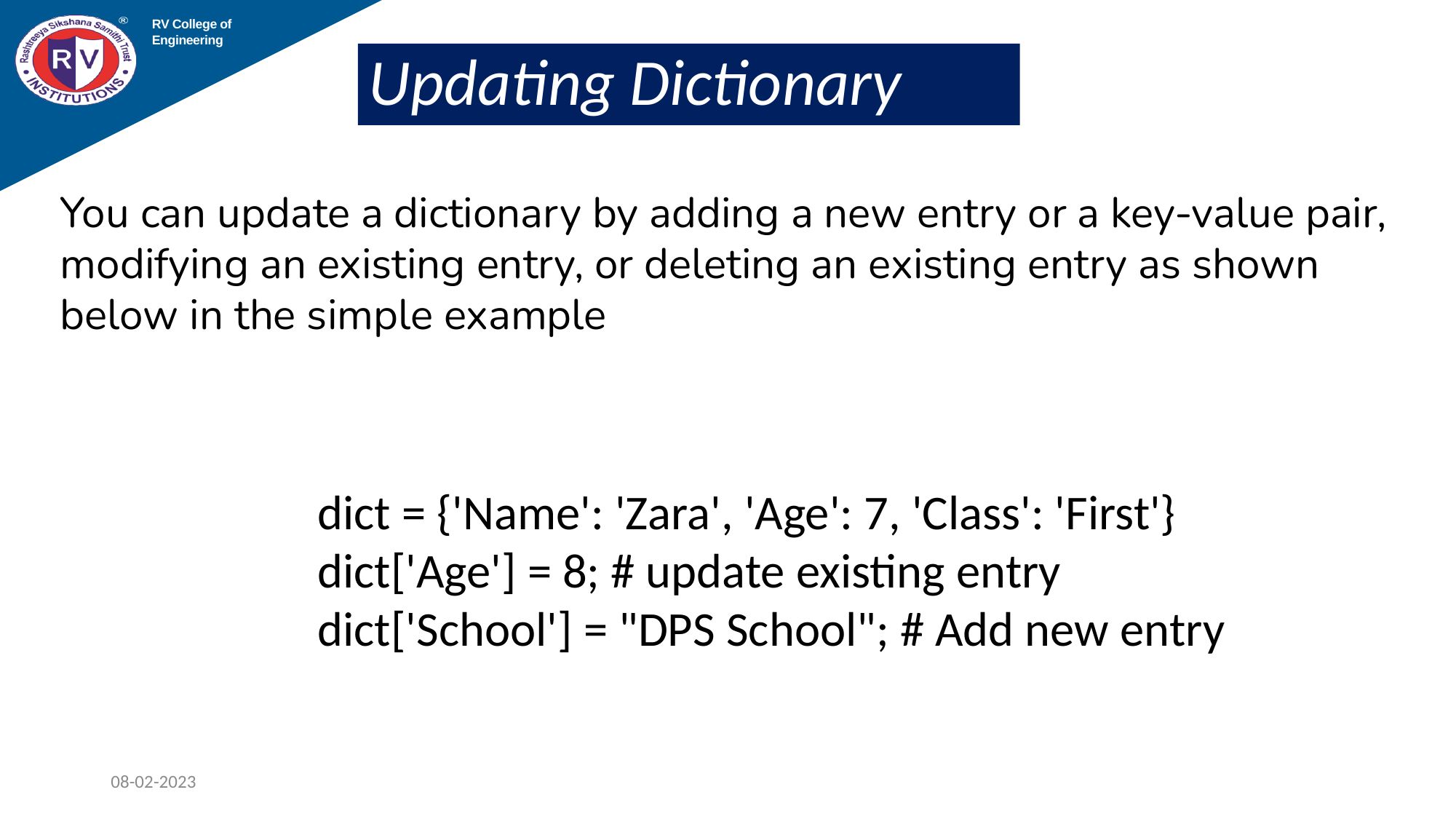

RV College of
Engineering
# Updating Dictionary
You can update a dictionary by adding a new entry or a key-value pair, modifying an existing entry, or deleting an existing entry as shown below in the simple example
dict = {'Name': 'Zara', 'Age': 7, 'Class': 'First'}
dict['Age'] = 8; # update existing entry
dict['School'] = "DPS School"; # Add new entry
08-02-2023
Prof Somesh Nandi, Dept. of AIML
58